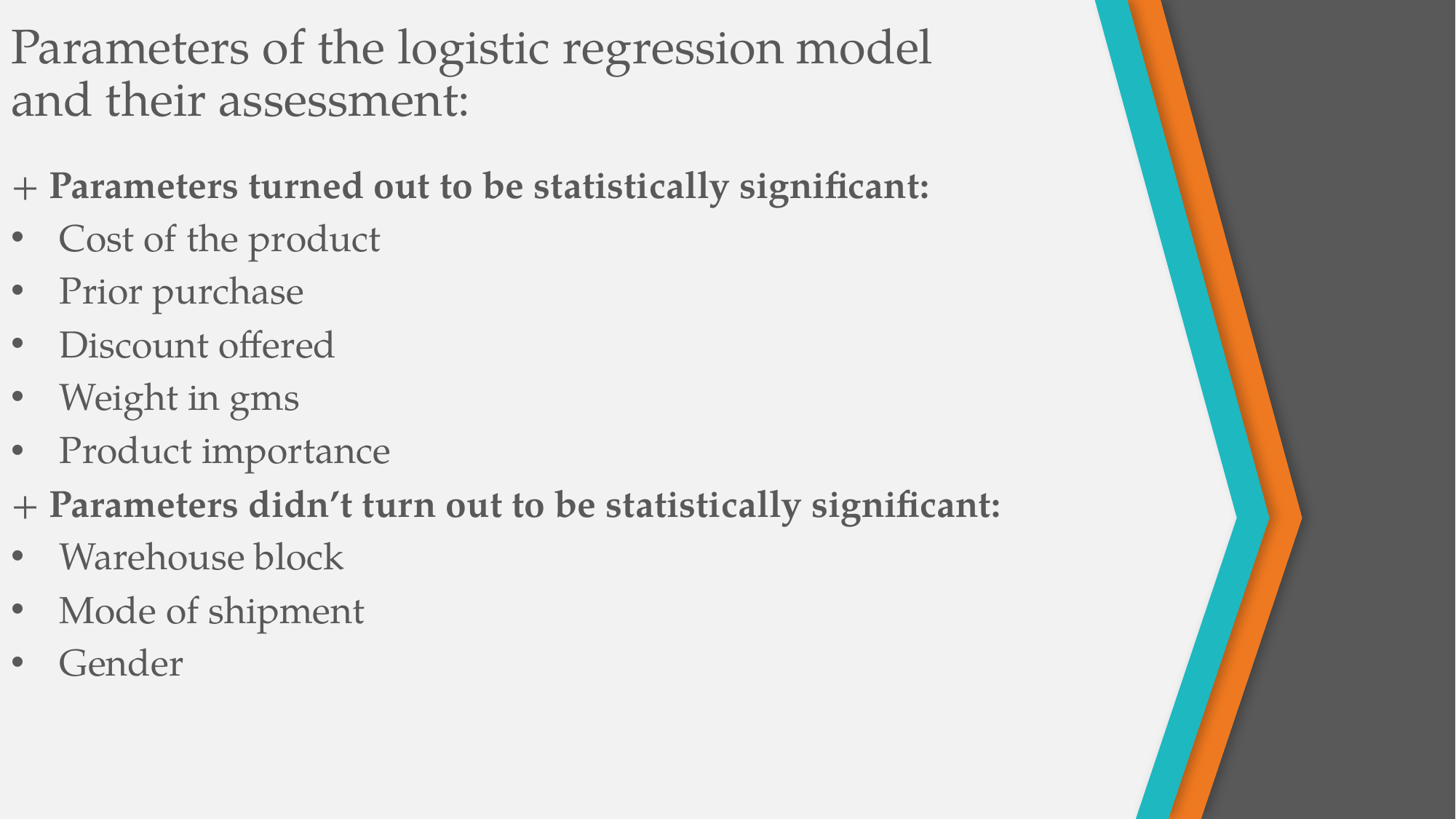

# Parameters of the logistic regression model and their assessment:
+ Parameters turned out to be statistically significant:
Cost of the product
Prior purchase
Discount offered
Weight in gms
Product importance
+ Parameters didn’t turn out to be statistically significant:
Warehouse block
Mode of shipment
Gender